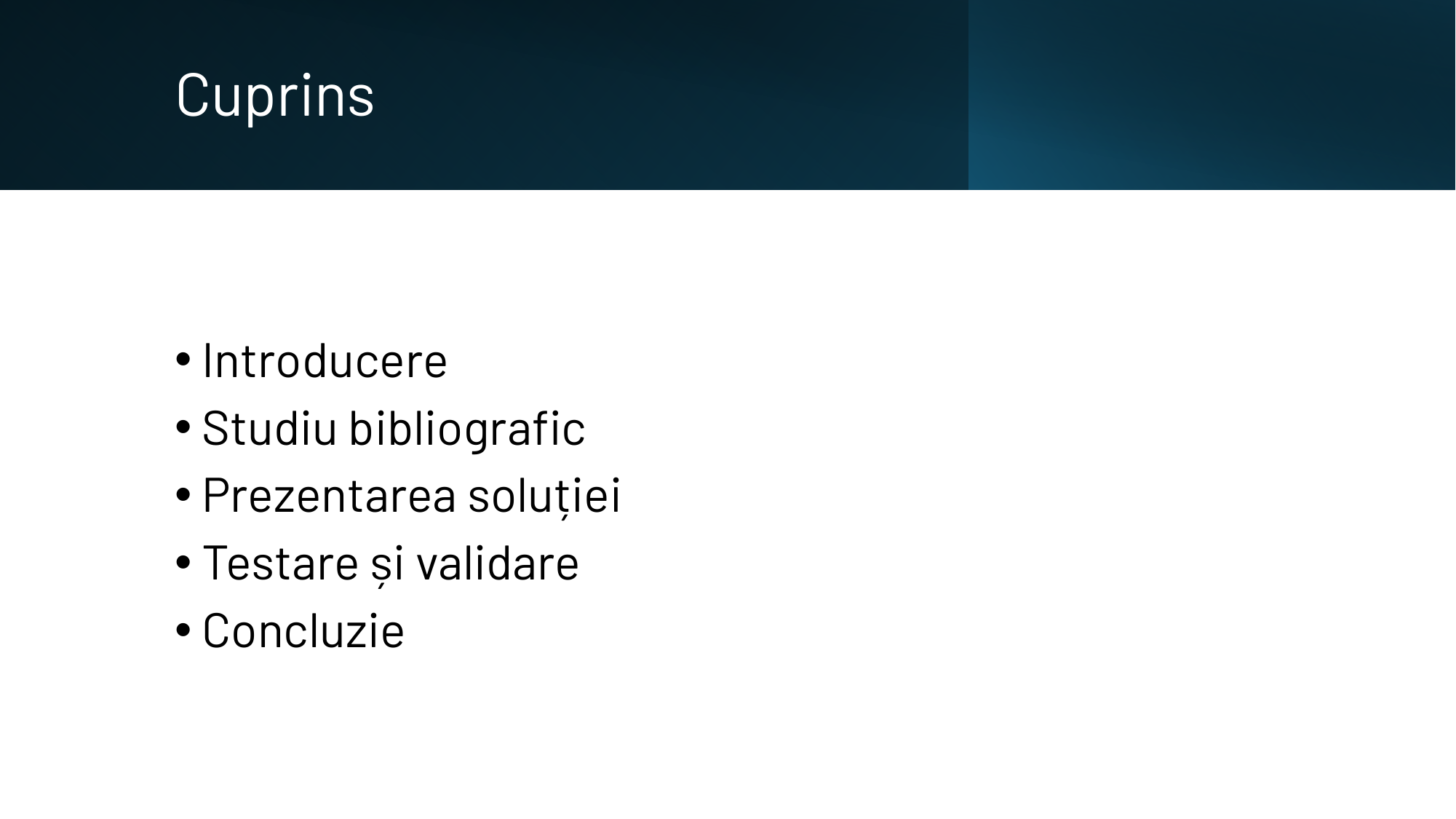

# Cuprins
Introducere
Studiu bibliografic
Prezentarea soluției
Testare și validare
Concluzie